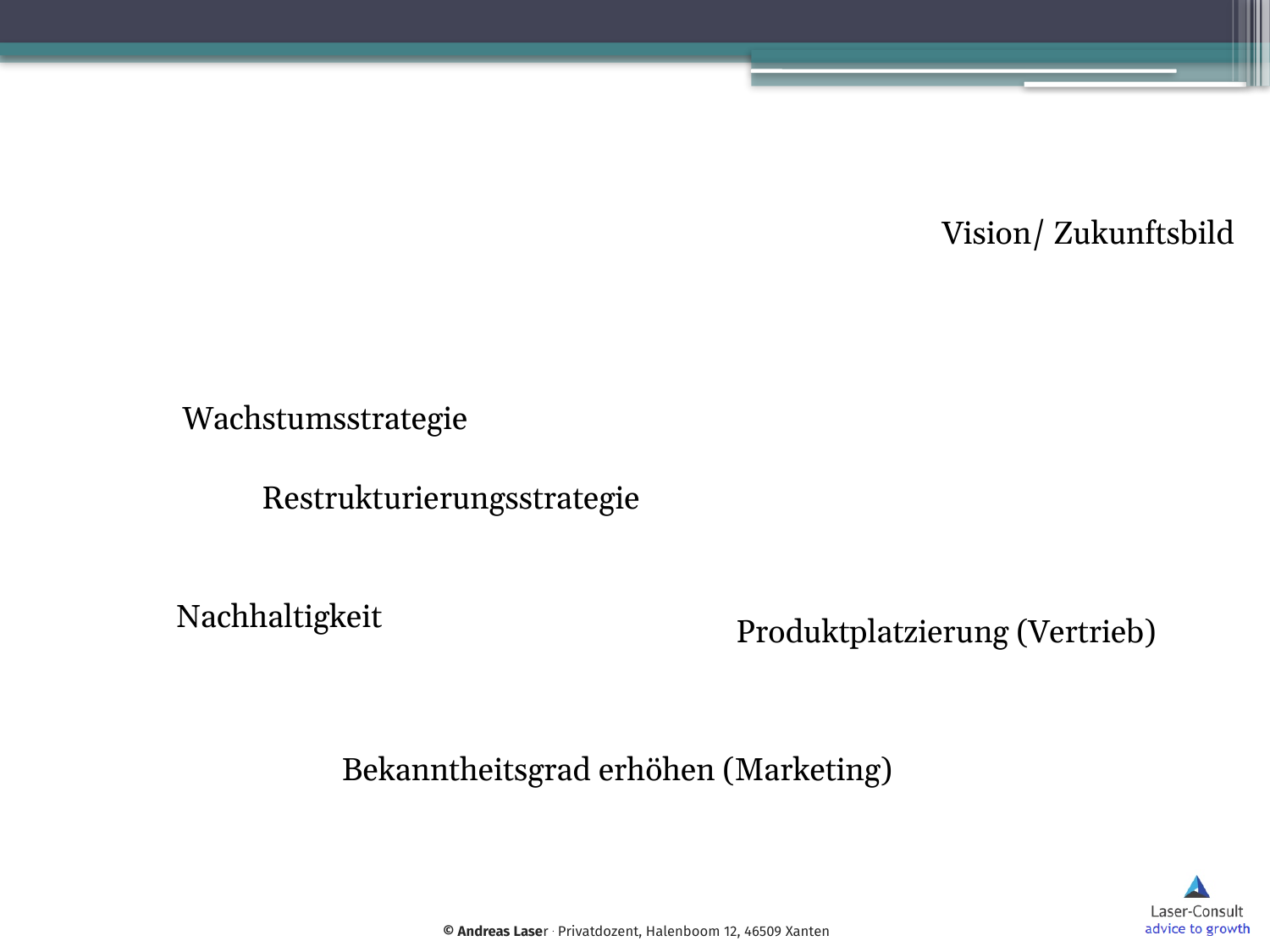

Vision/ Zukunftsbild
Wachstumsstrategie
Restrukturierungsstrategie
Nachhaltigkeit
Produktplatzierung (Vertrieb)
Bekanntheitsgrad erhöhen (Marketing)